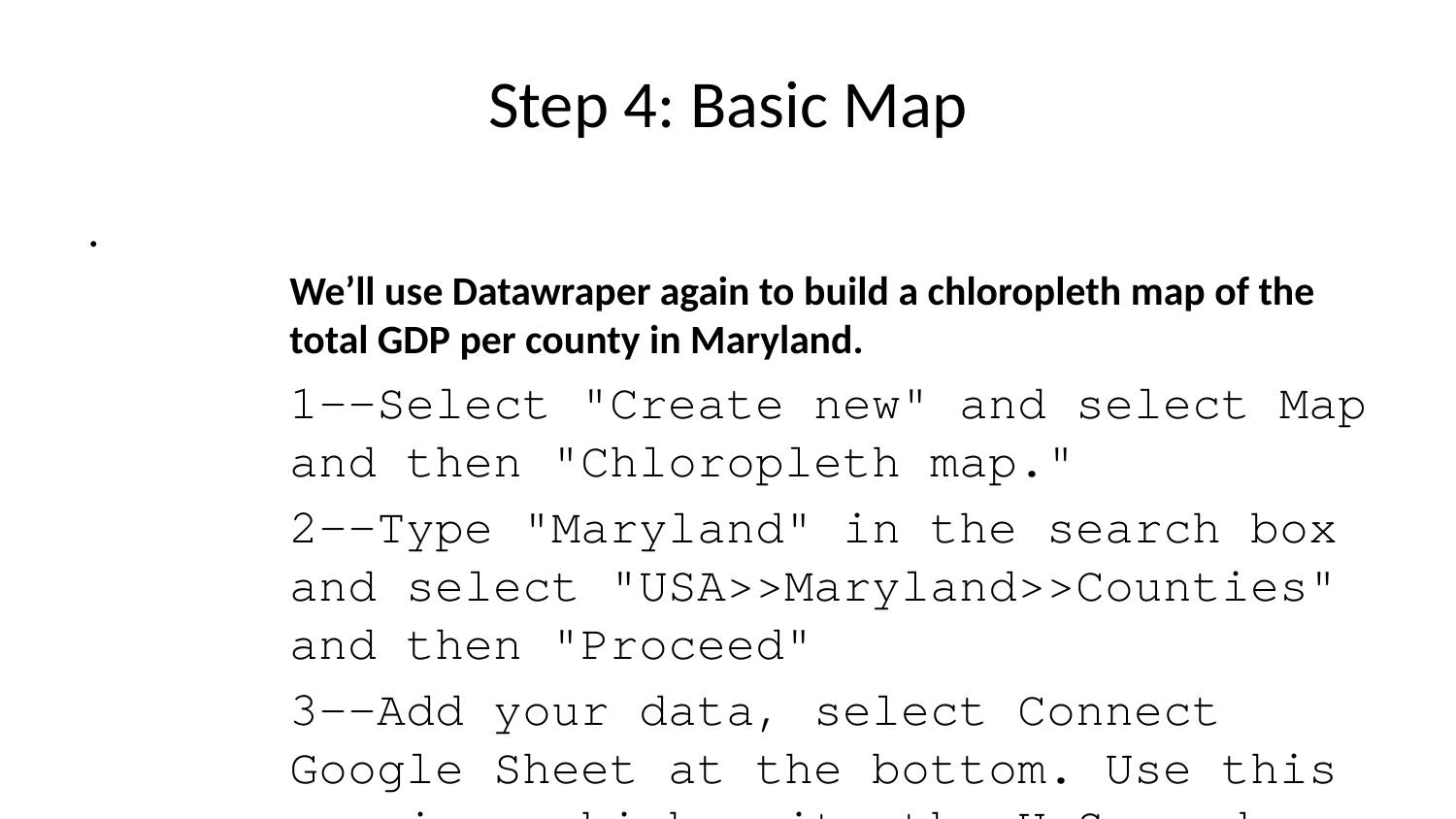

# Step 4: Basic Map
.
We’ll use Datawraper again to build a chloropleth map of the total GDP per county in Maryland.
1--Select "Create new" and select Map and then "Chloropleth map."
2--Type "Maryland" in the search box and select "USA>>Maryland>>Counties" and then "Proceed"
3--Add your data, select Connect Google Sheet at the bottom. Use this version, which omits the U.S. and Maryland totals:
https://docs.google.com/spreadsheets/d/149YeVPvnyUAFW2KUv9vCapTcLrtFLYloCj79A4on6y0/edit#gid=1143515708
   a--Values, select 2021_GDP then "Proceed"
4--Visualize, select "Annotate" tab
    a--Tooltips, find county_name and select for the title box. The value should be 2021_gdp
    b--Select Show labels, place names appear on map
    c--Type in a headline, description, Data Source, link to original data and your byline.
    Select "Refine" tab
    a--Legend - Format - custom: $(0,0.00)

    And Proceed to Publish

Your finished map should look like this: